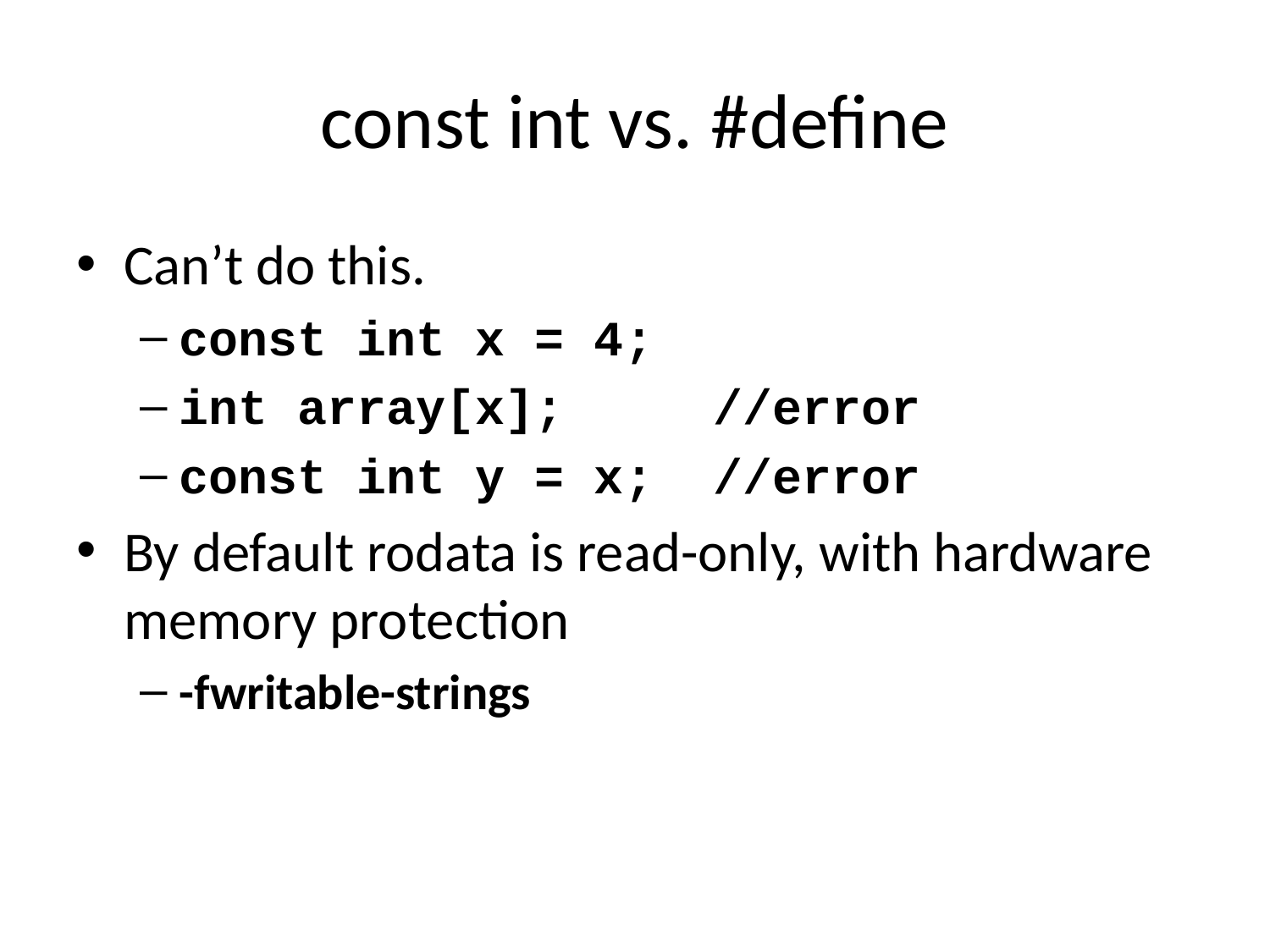

# const int vs. #define
Can’t do this.
const int x = 4;
int array[x];     //error
const int y = x;  //error
By default rodata is read-only, with hardware memory protection
-fwritable-strings